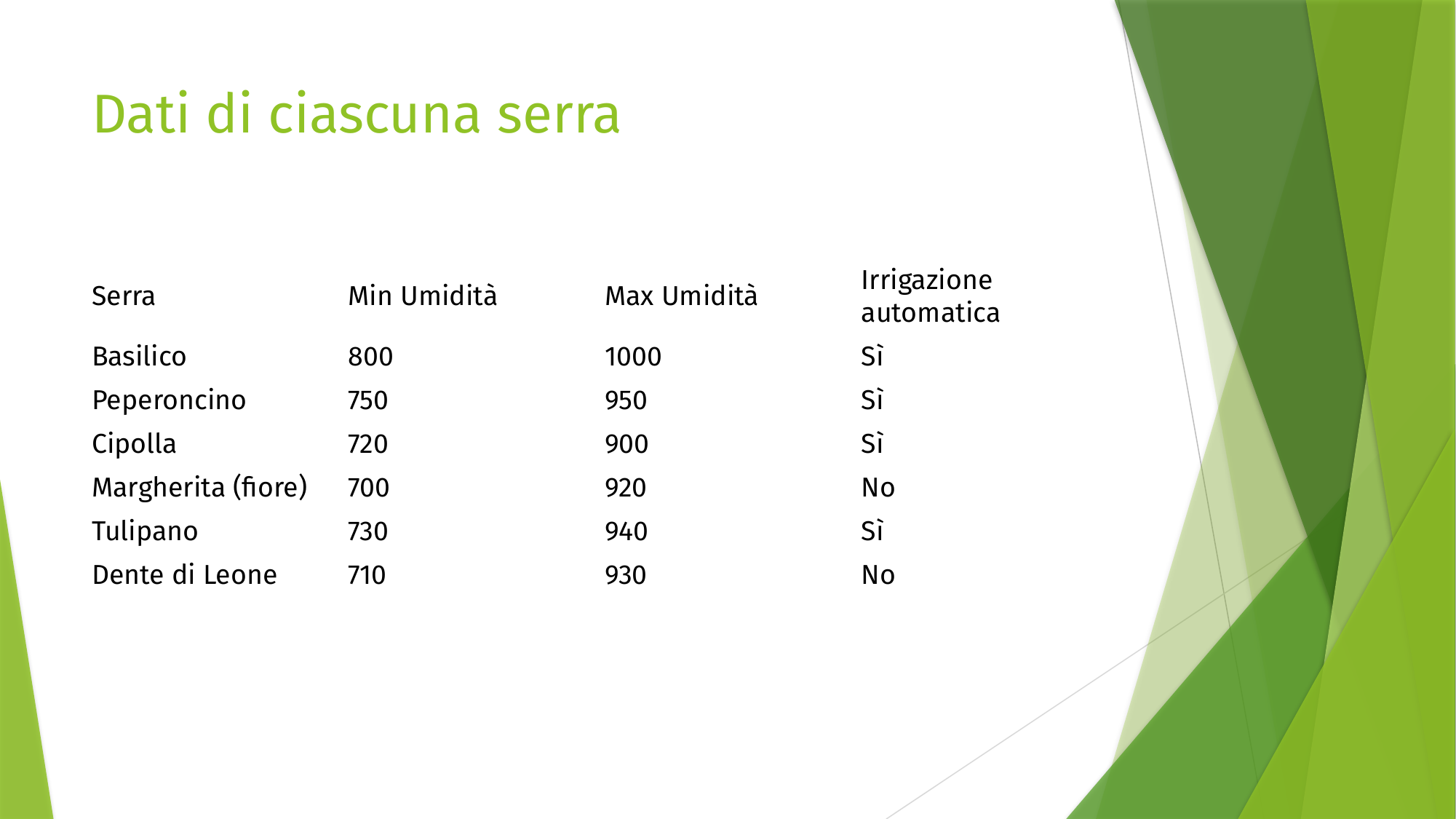

# Dati di ciascuna serra
| Serra | Min Umidità | Max Umidità | Irrigazione automatica |
| --- | --- | --- | --- |
| Basilico | 800 | 1000 | Sì |
| Peperoncino | 750 | 950 | Sì |
| Cipolla | 720 | 900 | Sì |
| Margherita (fiore) | 700 | 920 | No |
| Tulipano | 730 | 940 | Sì |
| Dente di Leone | 710 | 930 | No |